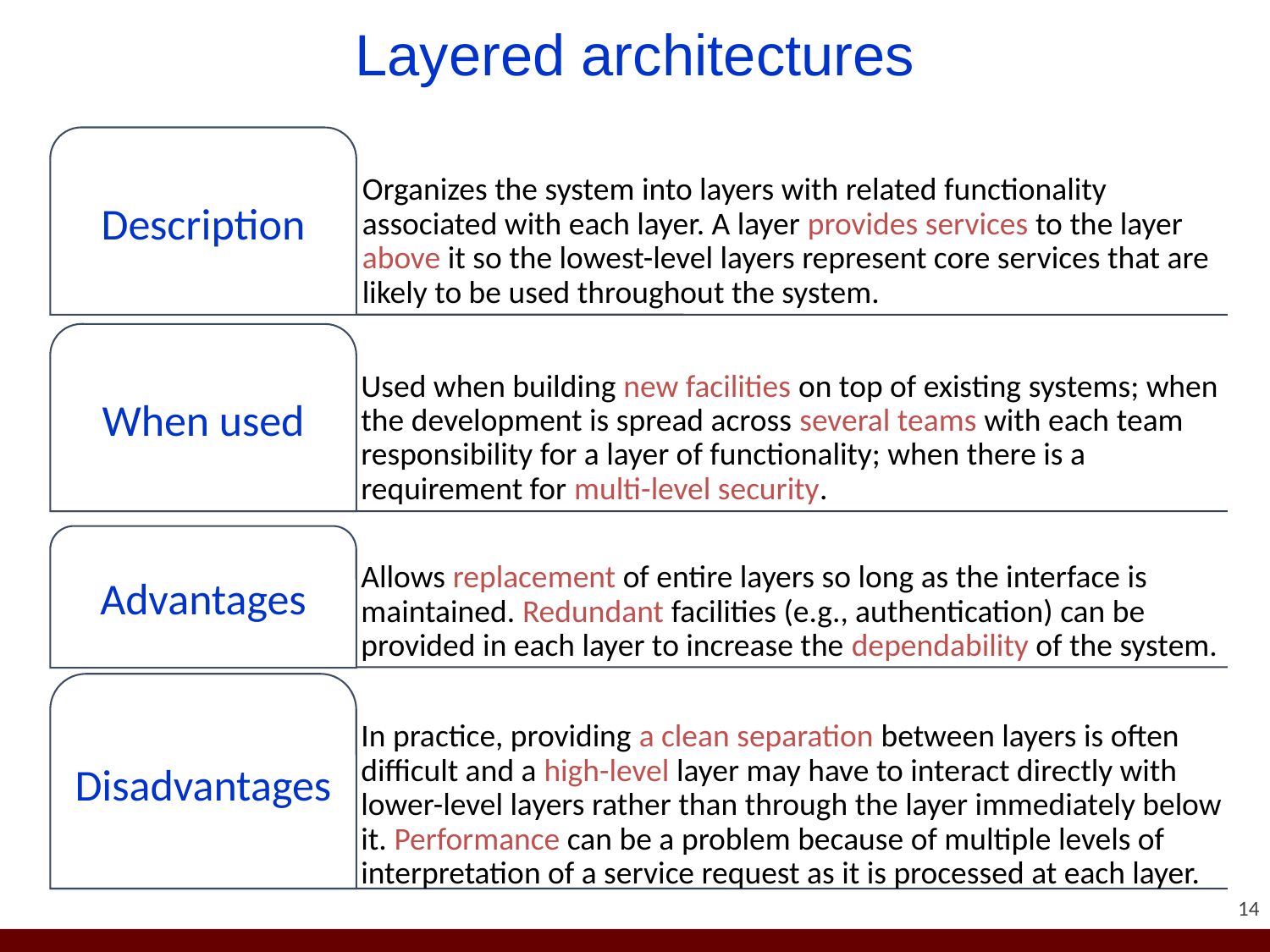

# Layered architectures
Organizes the system into layers with related functionality associated with each layer. A layer provides services to the layer above it so the lowest-level layers represent core services that are likely to be used throughout the system.
Description
Used when building new facilities on top of existing systems; when the development is spread across several teams with each team responsibility for a layer of functionality; when there is a requirement for multi-level security.
When used
Allows replacement of entire layers so long as the interface is maintained. Redundant facilities (e.g., authentication) can be provided in each layer to increase the dependability of the system.
Advantages
In practice, providing a clean separation between layers is often difficult and a high-level layer may have to interact directly with lower-level layers rather than through the layer immediately below it. Performance can be a problem because of multiple levels of interpretation of a service request as it is processed at each layer.
Disadvantages